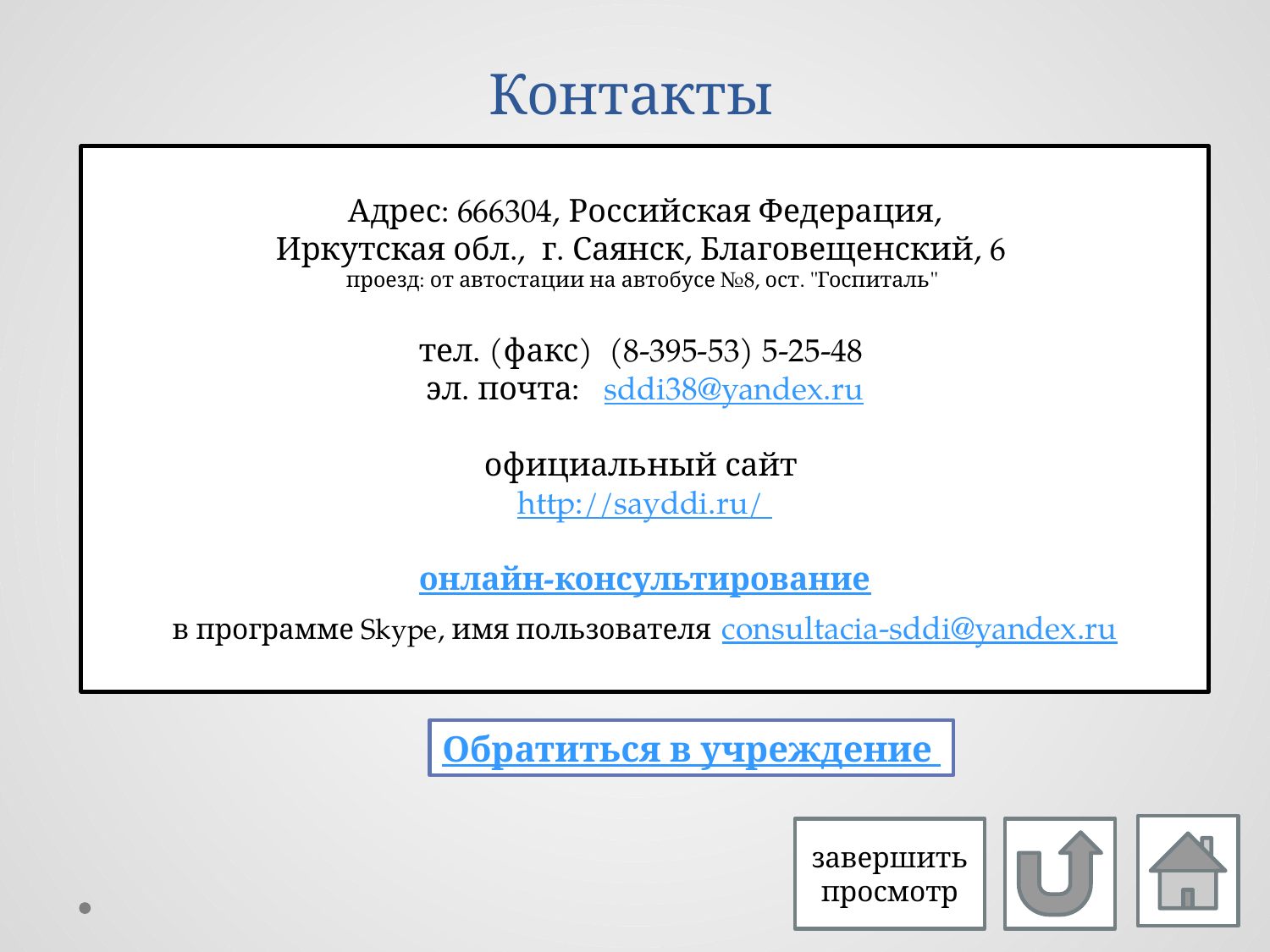

# Контакты

Адрес: 666304, Российская Федерация,
Иркутская обл.,  г. Саянск, Благовещенский, 6
проезд: от автостации на автобусе №8, ост. "Госпиталь"

тел. (факс)  (8-395-53) 5-25-48
эл. почта:   sddi38@yandex.ru

официальный сайт
http://sayddi.ru/

онлайн-консультирование
в программе Skype, имя пользователя consultacia-sddi@yandex.ru

Обратиться в учреждение

завершить
просмотр